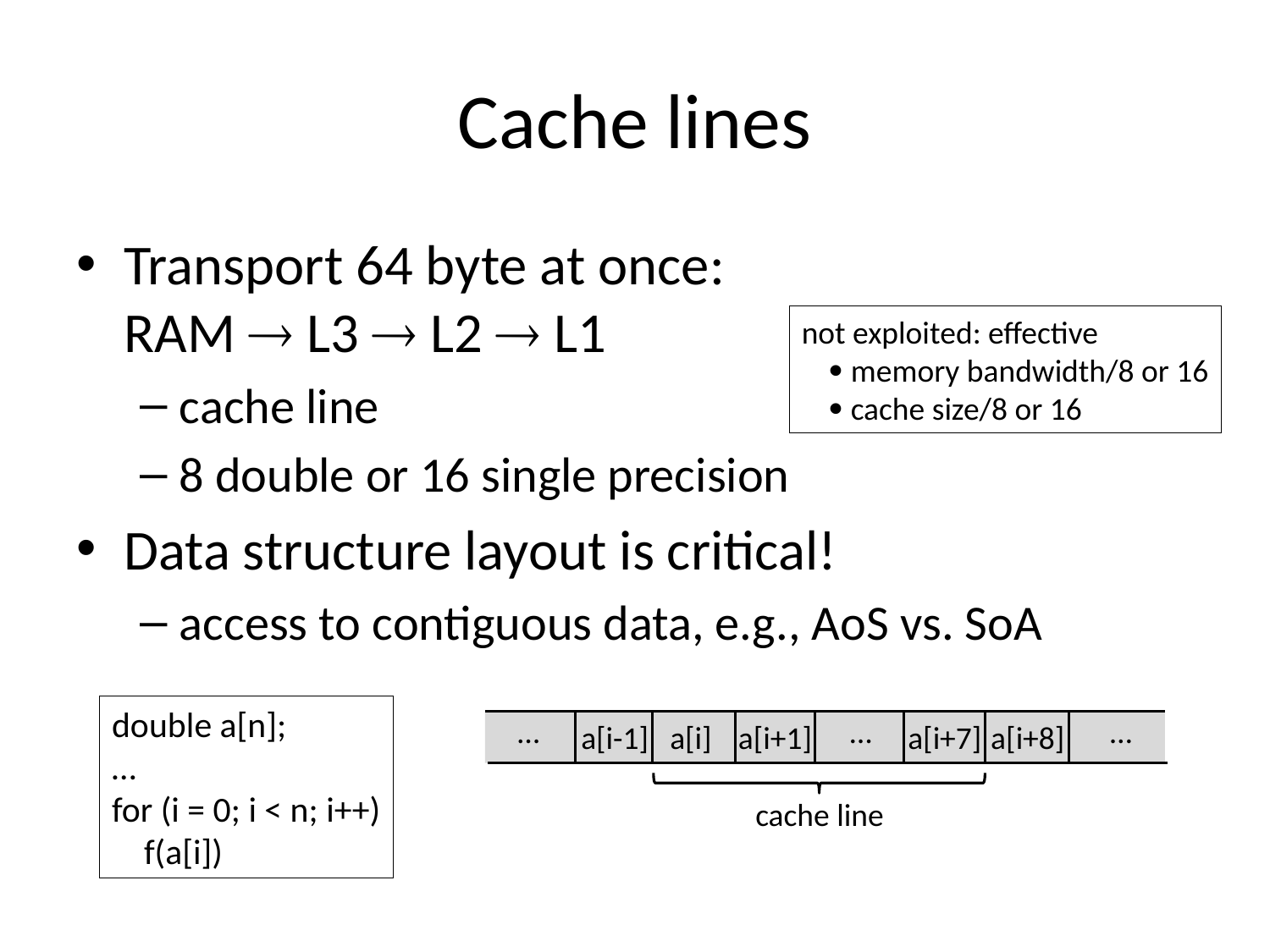

# Cache lines
Transport 64 byte at once:
RAM → L3 → L2 → L1
cache line
8 double or 16 single precision
Data structure layout is critical!
access to contiguous data, e.g., AoS vs. SoA
not exploited: effective
    • memory bandwidth/8 or 16
    • cache size/8 or 16
double a[n];
…
for (i = 0; i < n; i++)
    f(a[i])
…
…
…

a[i-1]
a[i]
a[i+1]
a[i+7]
a[i+8]

cache line